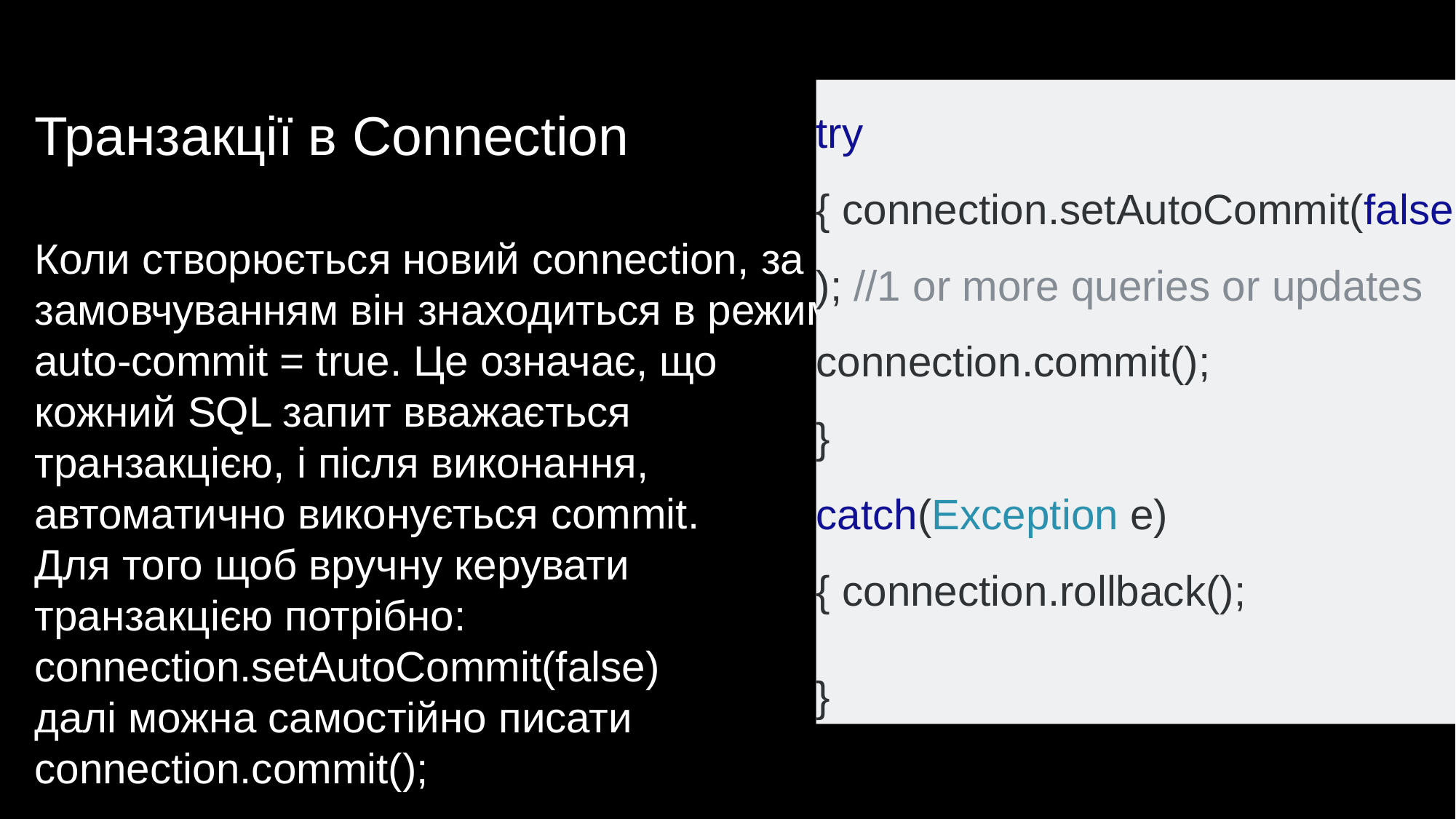

# Транзакції в Connection Коли створюється новий connection, за замовчуванням він знаходиться в режимі auto-commit = true. Це означає, що кожний SQL запит вважається транзакцією, і після виконання, автоматично виконується commit. Для того щоб вручну керувати транзакцією потрібно: connection.setAutoCommit(false) далі можна самостійно писати connection.commit();
try { connection.setAutoCommit(false); //1 or more queries or updates connection.commit();
}
catch(Exception e) { connection.rollback();
}